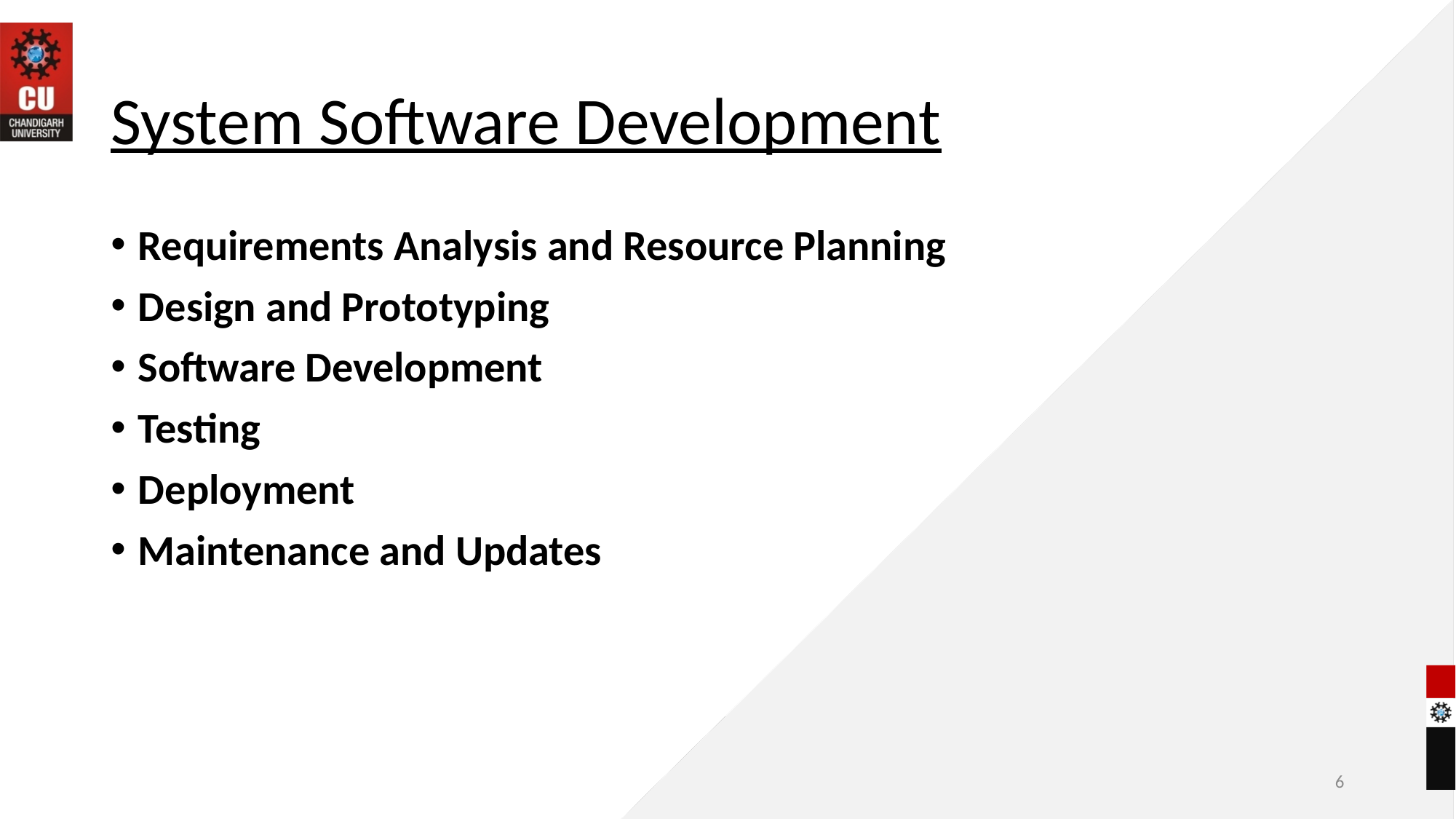

# System Software Development
Requirements Analysis and Resource Planning
Design and Prototyping
Software Development
Testing
Deployment
Maintenance and Updates

6